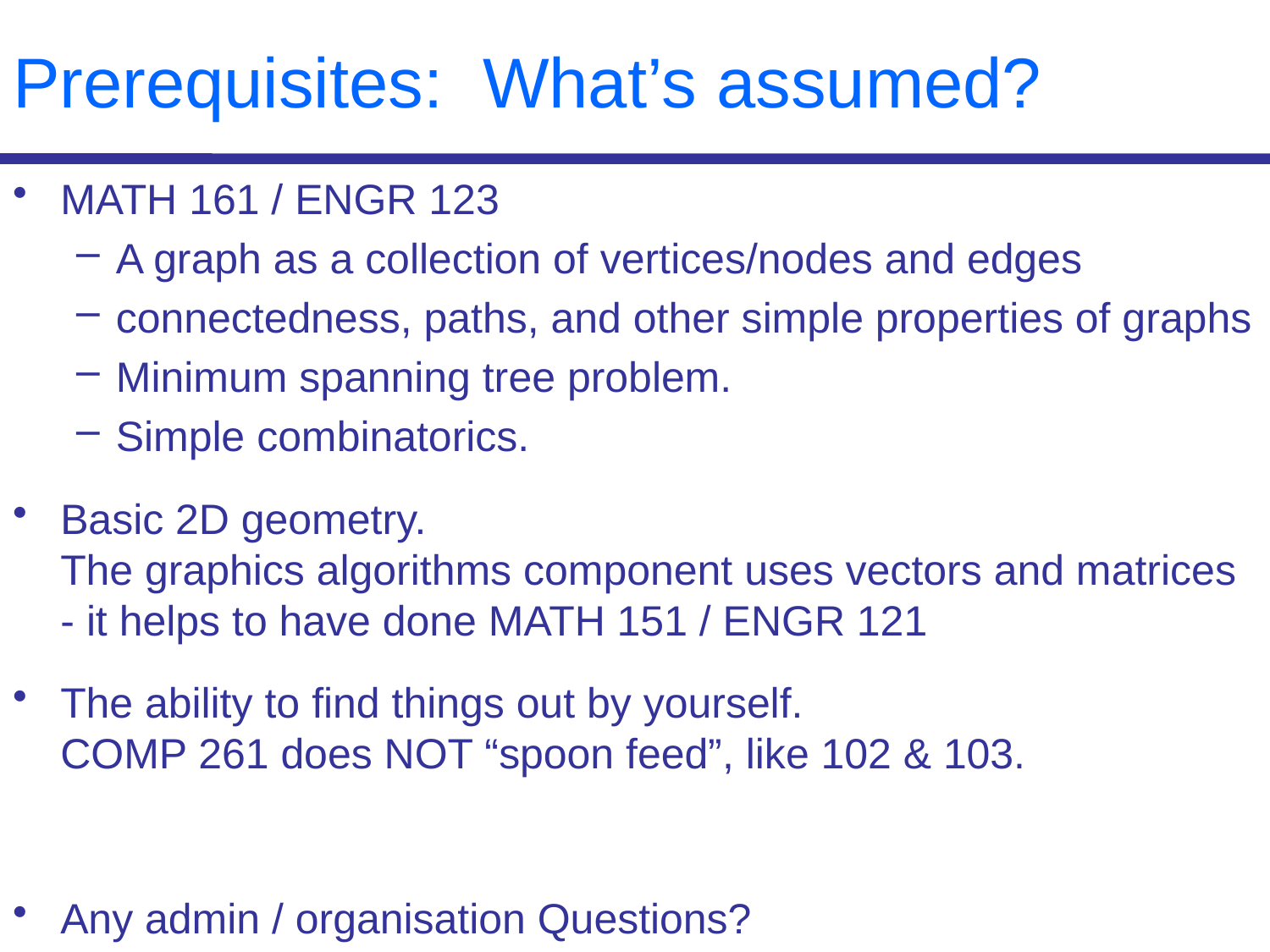

# Prerequisites:  What’s assumed?
MATH 161 / ENGR 123
A graph as a collection of vertices/nodes and edges
connectedness, paths, and other simple properties of graphs
Minimum spanning tree problem.
Simple combinatorics.
Basic 2D geometry.
The graphics algorithms component uses vectors and matrices - it helps to have done MATH 151 / ENGR 121
The ability to find things out by yourself.
COMP 261 does NOT “spoon feed”, like 102 & 103.

Any admin / organisation Questions?